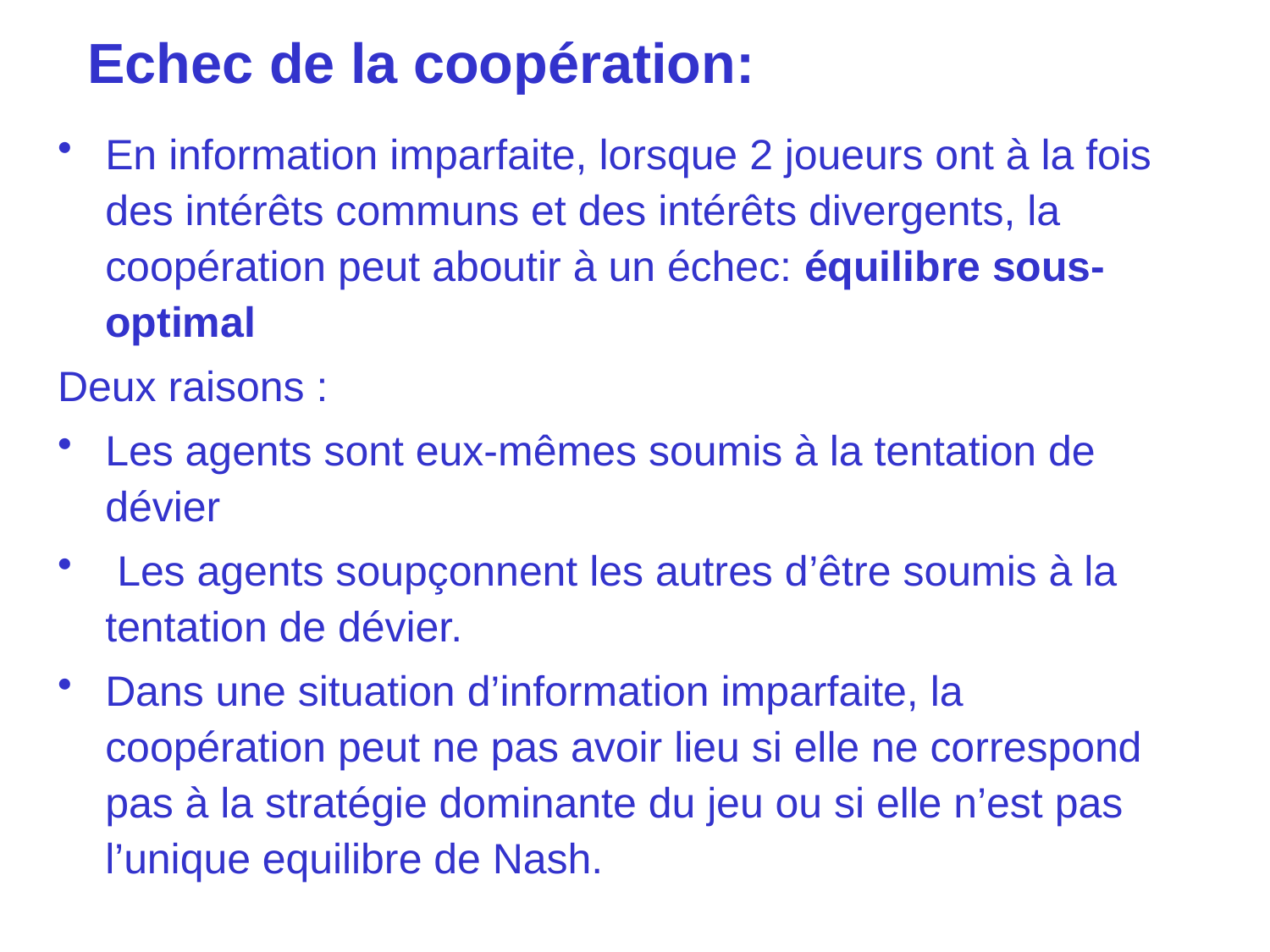

# Echec de la coopération:
En information imparfaite, lorsque 2 joueurs ont à la fois des intérêts communs et des intérêts divergents, la coopération peut aboutir à un échec: équilibre sous-optimal
Deux raisons :
Les agents sont eux-mêmes soumis à la tentation de dévier
 Les agents soupçonnent les autres d’être soumis à la tentation de dévier.
Dans une situation d’information imparfaite, la coopération peut ne pas avoir lieu si elle ne correspond pas à la stratégie dominante du jeu ou si elle n’est pas l’unique equilibre de Nash.